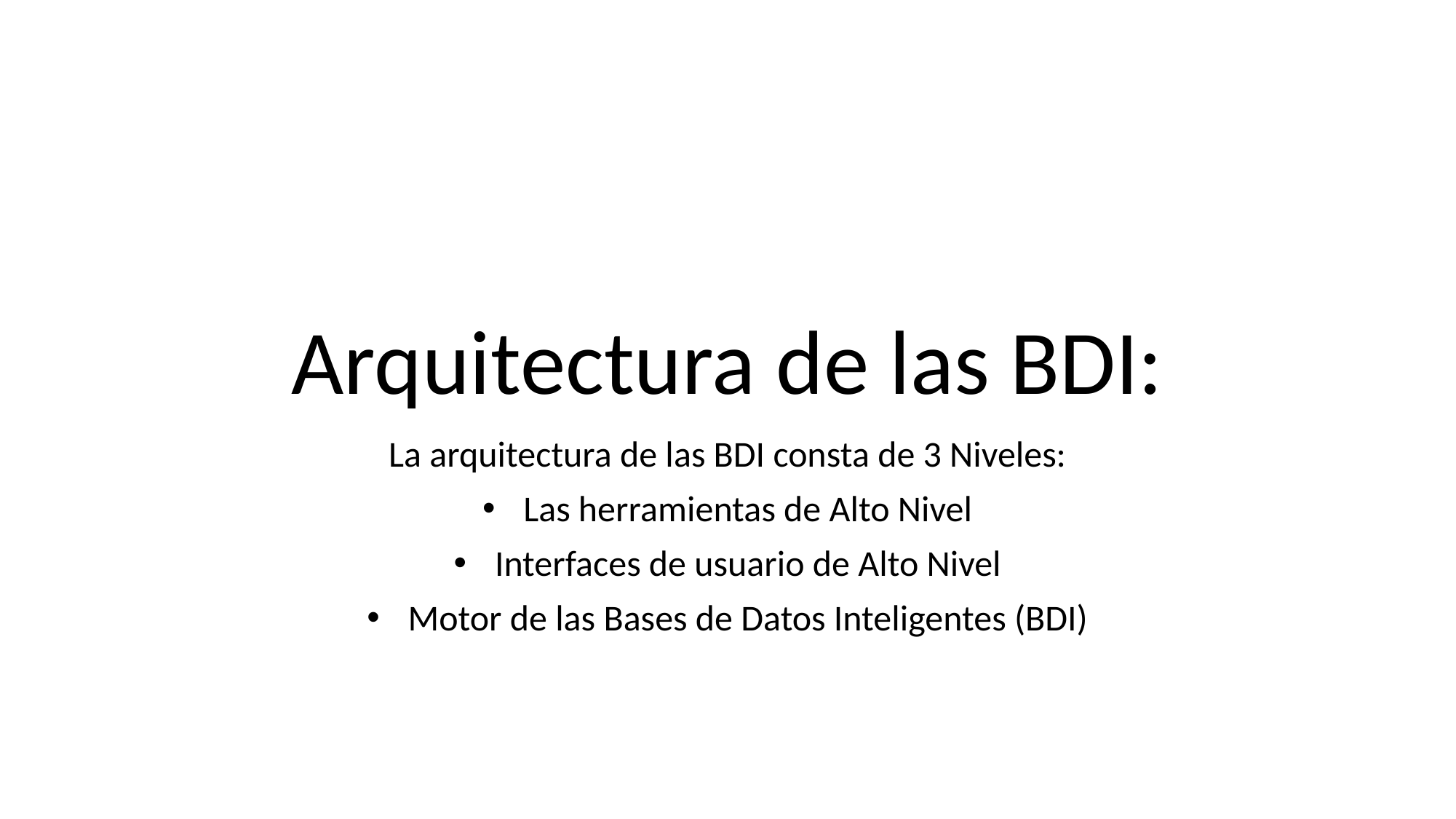

# Arquitectura de las BDI:
La arquitectura de las BDI consta de 3 Niveles:
Las herramientas de Alto Nivel
Interfaces de usuario de Alto Nivel
Motor de las Bases de Datos Inteligentes (BDI)